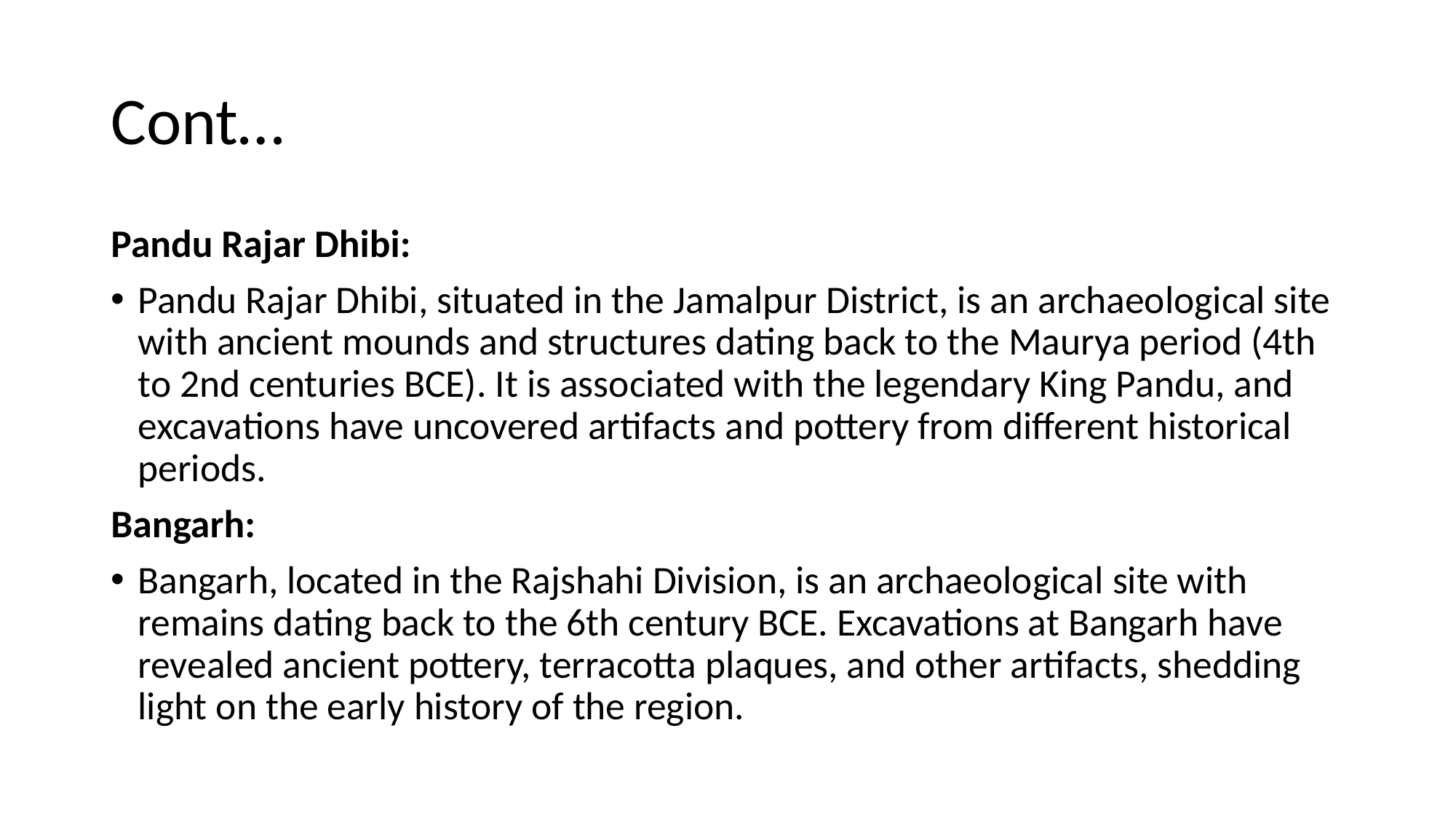

# Cont…
Pandu Rajar Dhibi:
Pandu Rajar Dhibi, situated in the Jamalpur District, is an archaeological site with ancient mounds and structures dating back to the Maurya period (4th to 2nd centuries BCE). It is associated with the legendary King Pandu, and excavations have uncovered artifacts and pottery from different historical periods.
Bangarh:
Bangarh, located in the Rajshahi Division, is an archaeological site with remains dating back to the 6th century BCE. Excavations at Bangarh have revealed ancient pottery, terracotta plaques, and other artifacts, shedding light on the early history of the region.